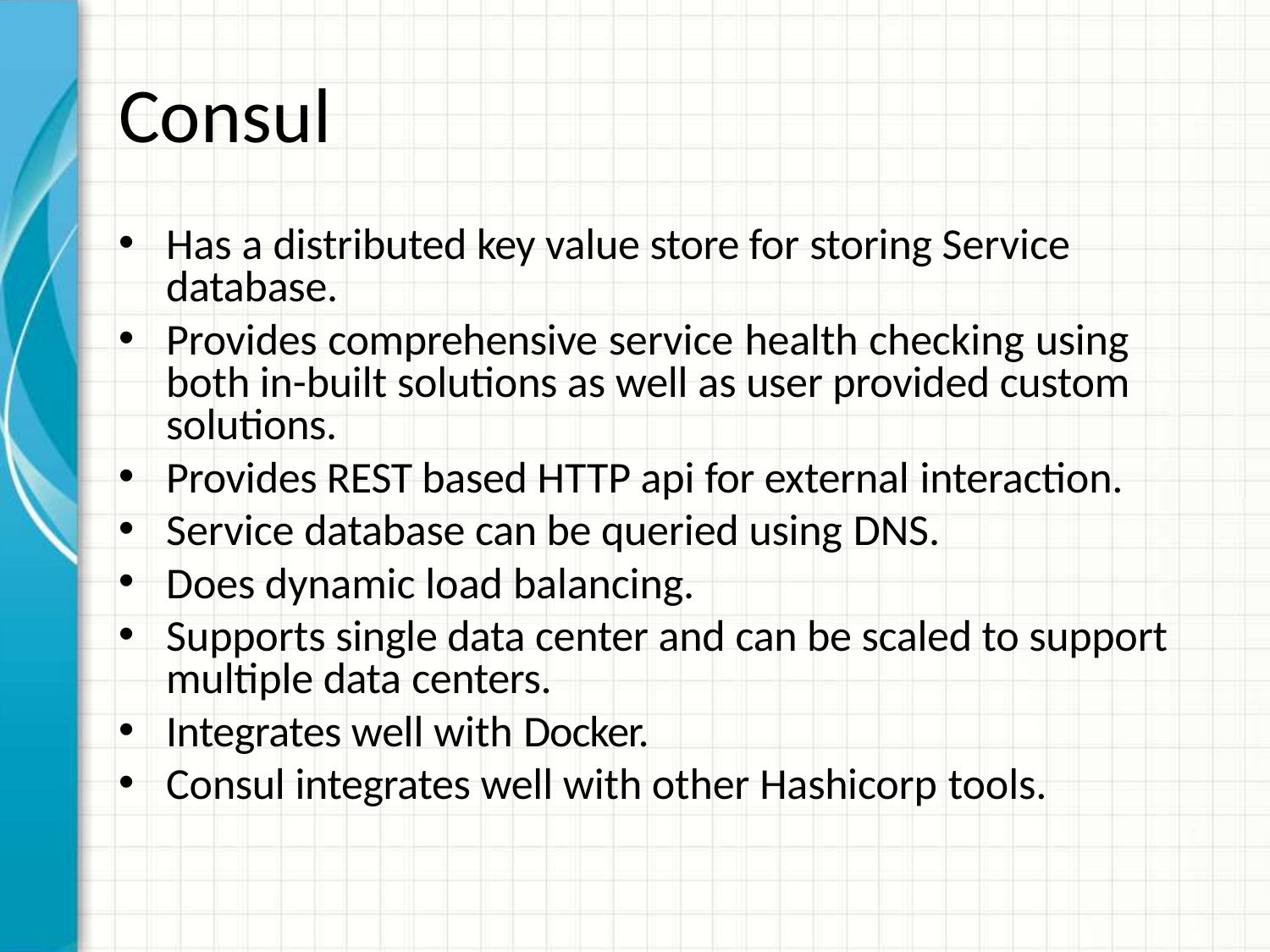

# Consul
Has a distributed key value store for storing Service  database.
Provides comprehensive service health checking using  both in-built solutions as well as user provided custom  solutions.
Provides REST based HTTP api for external interaction.
Service database can be queried using DNS.
Does dynamic load balancing.
Supports single data center and can be scaled to support  multiple data centers.
Integrates well with Docker.
Consul integrates well with other Hashicorp tools.